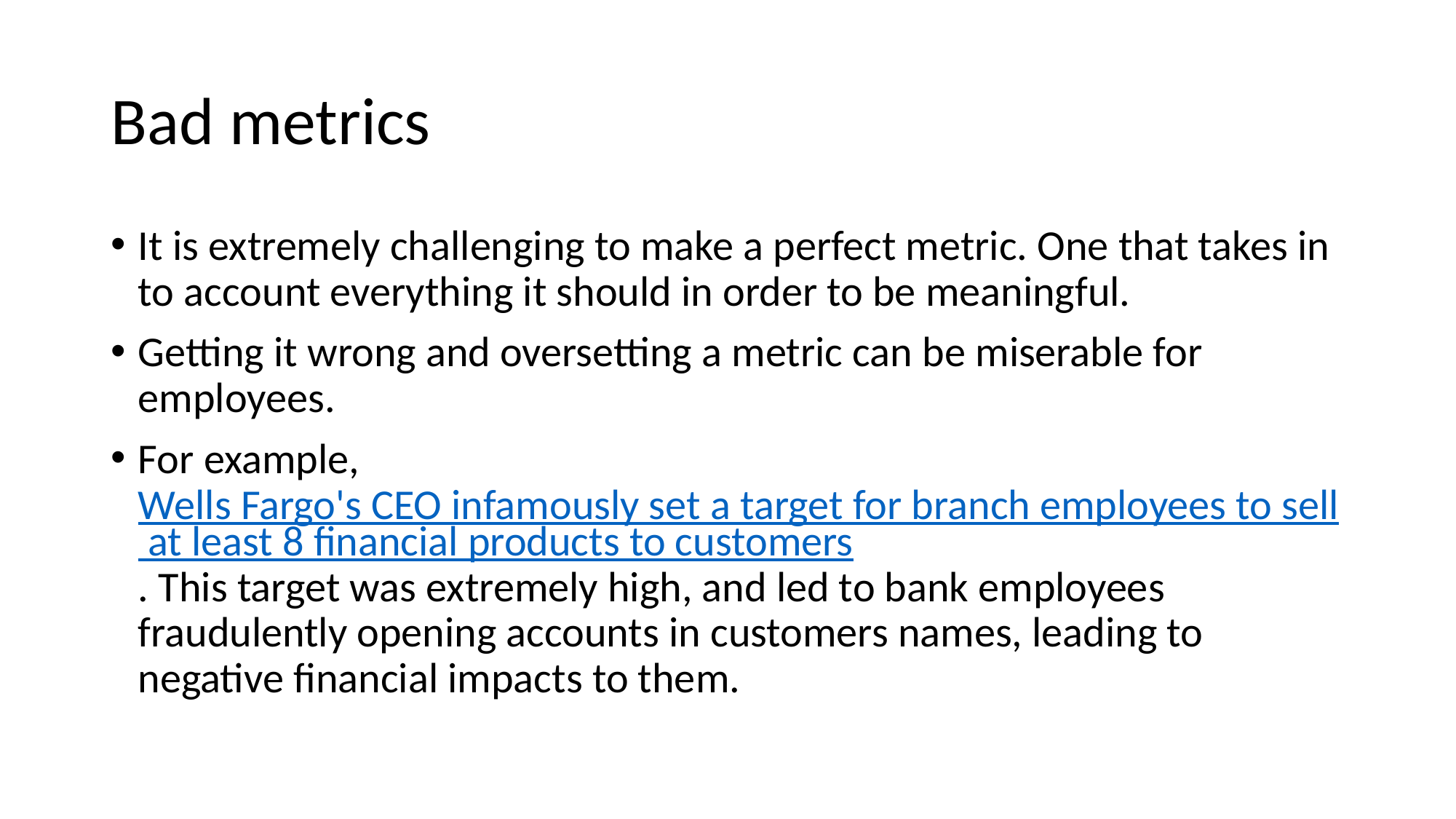

# Bad metrics
It is extremely challenging to make a perfect metric. One that takes in to account everything it should in order to be meaningful.
Getting it wrong and oversetting a metric can be miserable for employees.
For example, Wells Fargo's CEO infamously set a target for branch employees to sell at least 8 financial products to customers. This target was extremely high, and led to bank employees fraudulently opening accounts in customers names, leading to negative financial impacts to them.